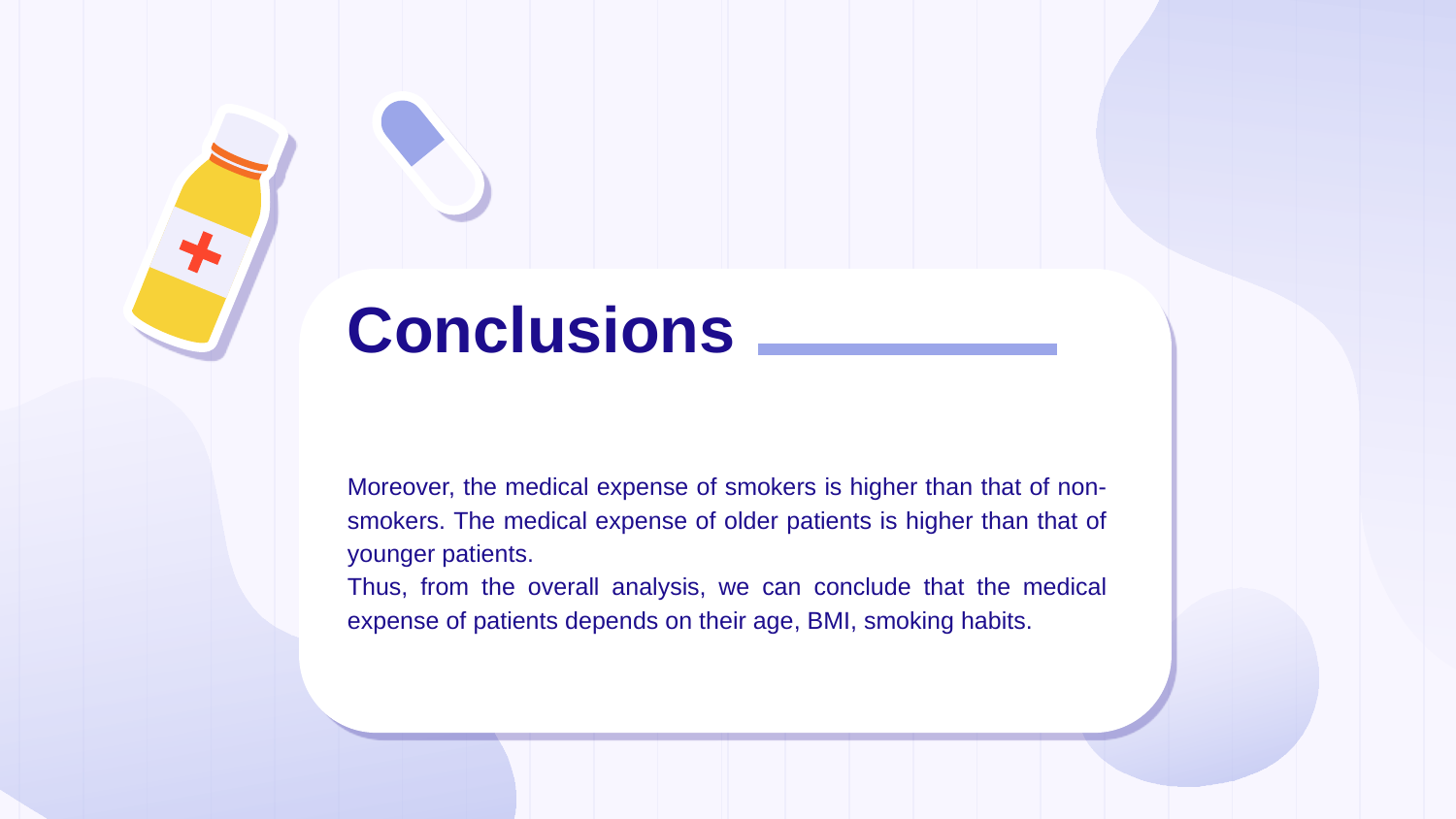

# Conclusions
Moreover, the medical expense of smokers is higher than that of non-smokers. The medical expense of older patients is higher than that of younger patients.
Thus, from the overall analysis, we can conclude that the medical expense of patients depends on their age, BMI, smoking habits.